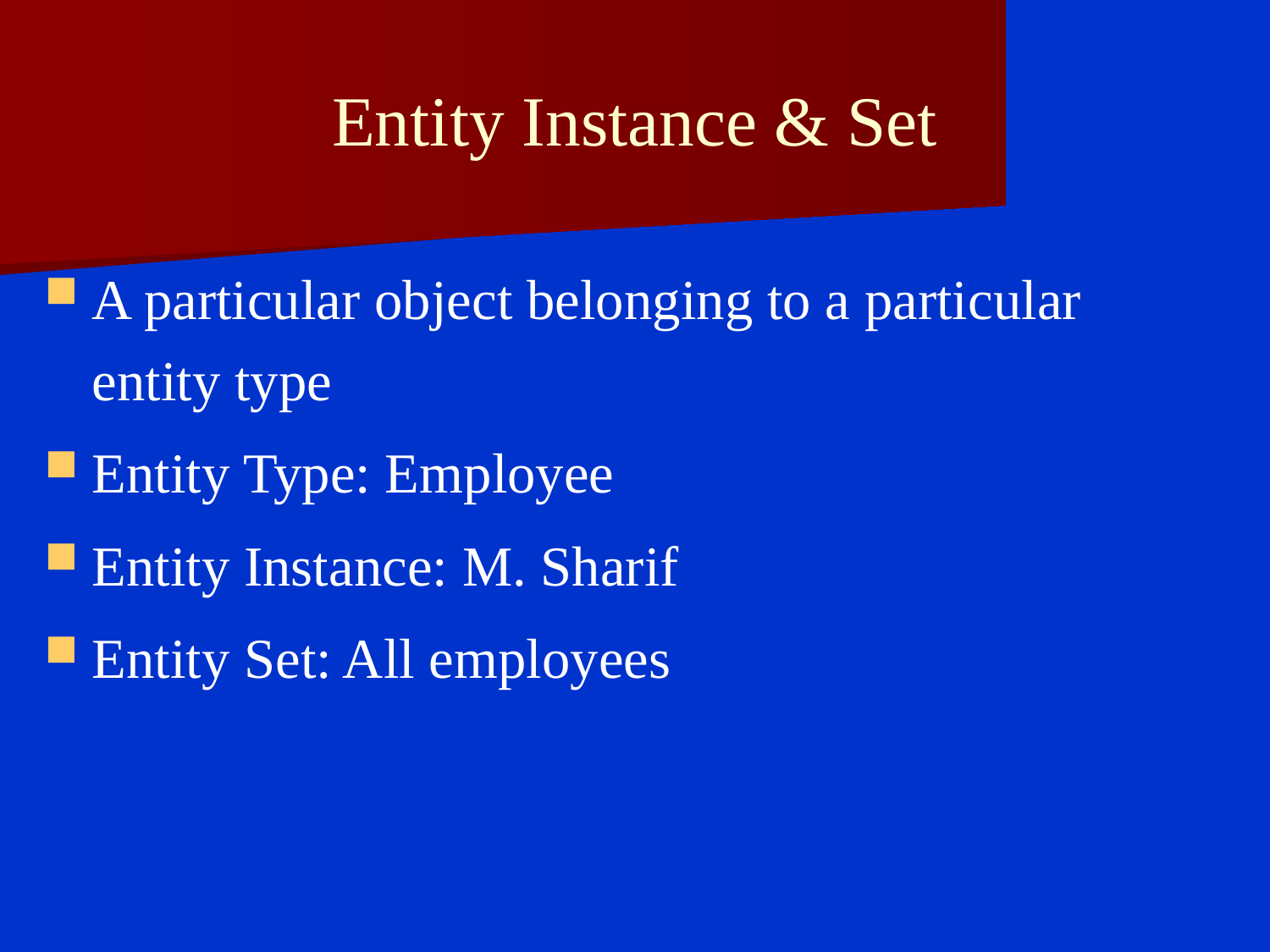

# Entity Instance & Set
A particular object belonging to a particular entity type
Entity Type: Employee
Entity Instance: M. Sharif
Entity Set: All employees